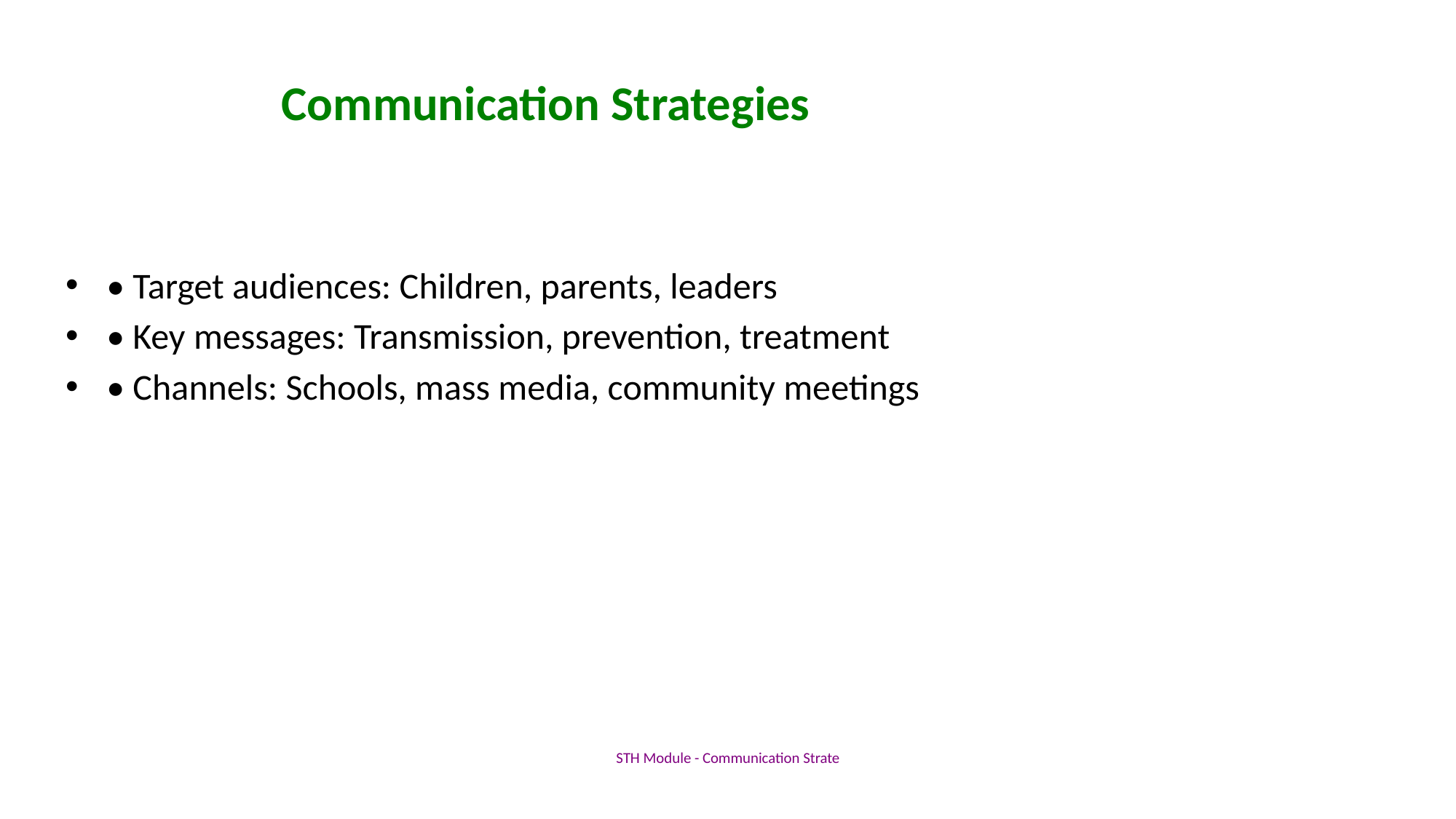

# Communication Strategies

• Target audiences: Children, parents, leaders
• Key messages: Transmission, prevention, treatment
• Channels: Schools, mass media, community meetings
STH Module - Communication Strate